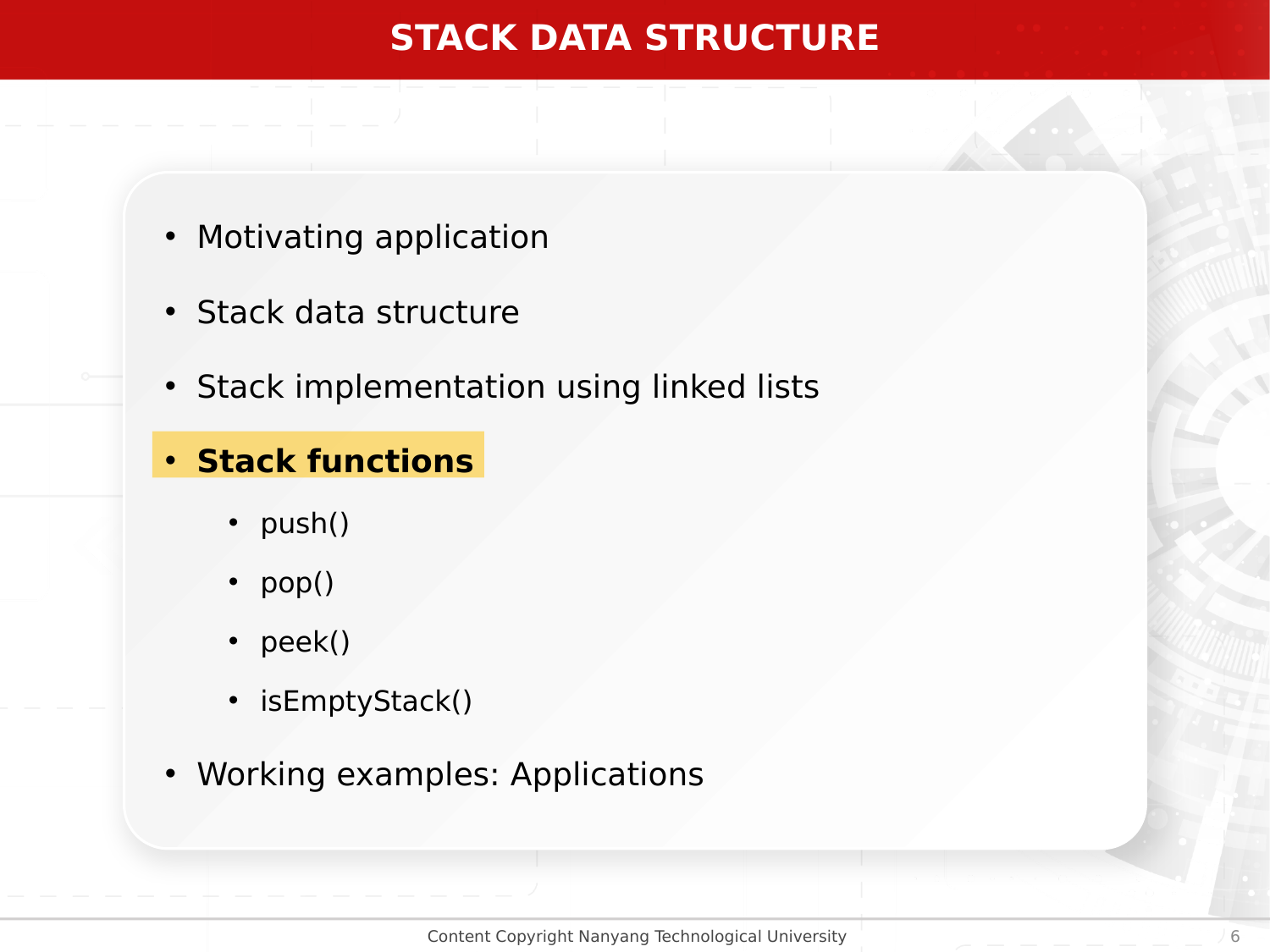

# Stack data structure

Motivating application
Stack data structure
Stack implementation using linked lists
Stack functions
push()
pop()
peek()
isEmptyStack()
Working examples: Applications